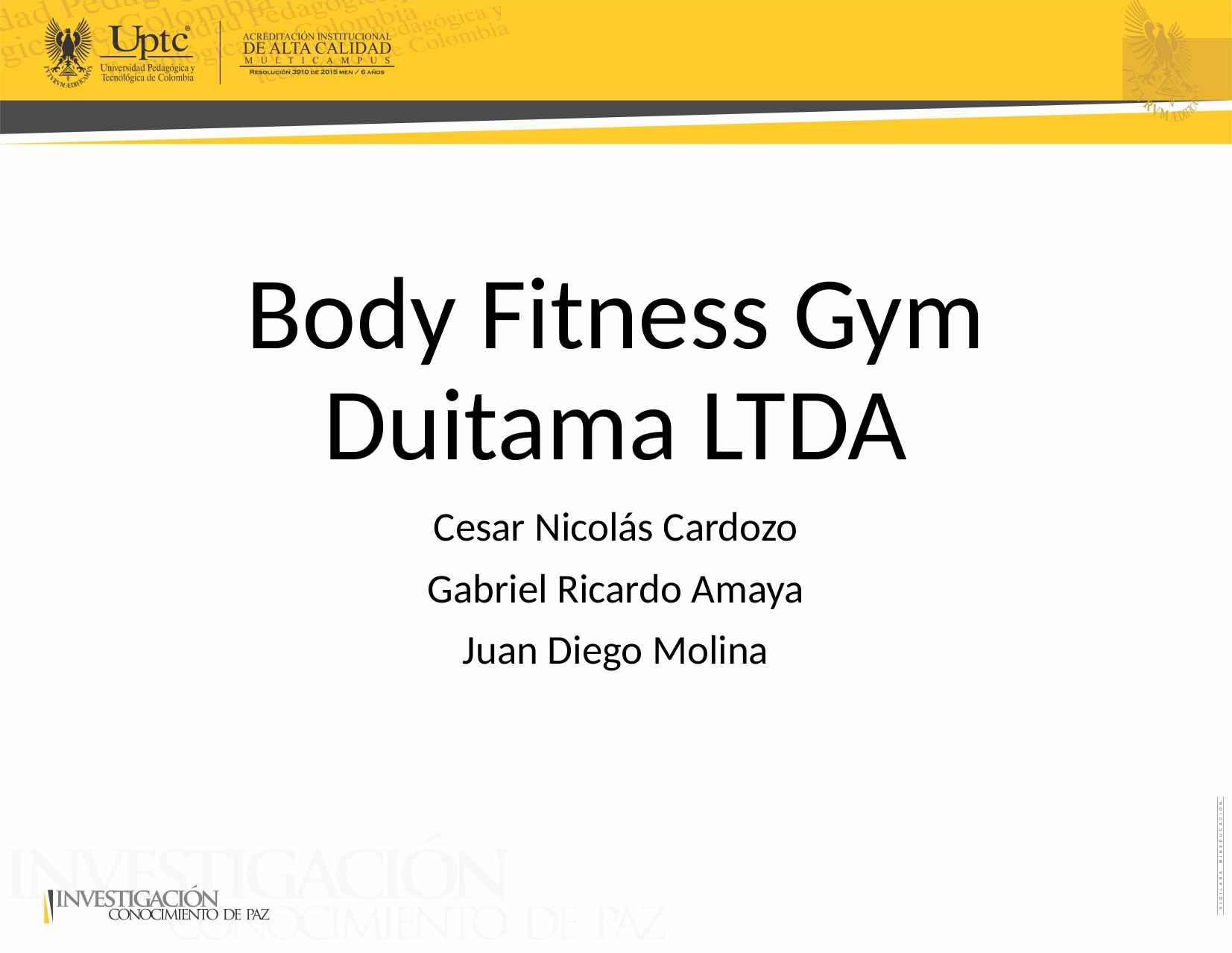

# Body Fitness Gym Duitama LTDA
Cesar Nicolás Cardozo
Gabriel Ricardo Amaya
Juan Diego Molina